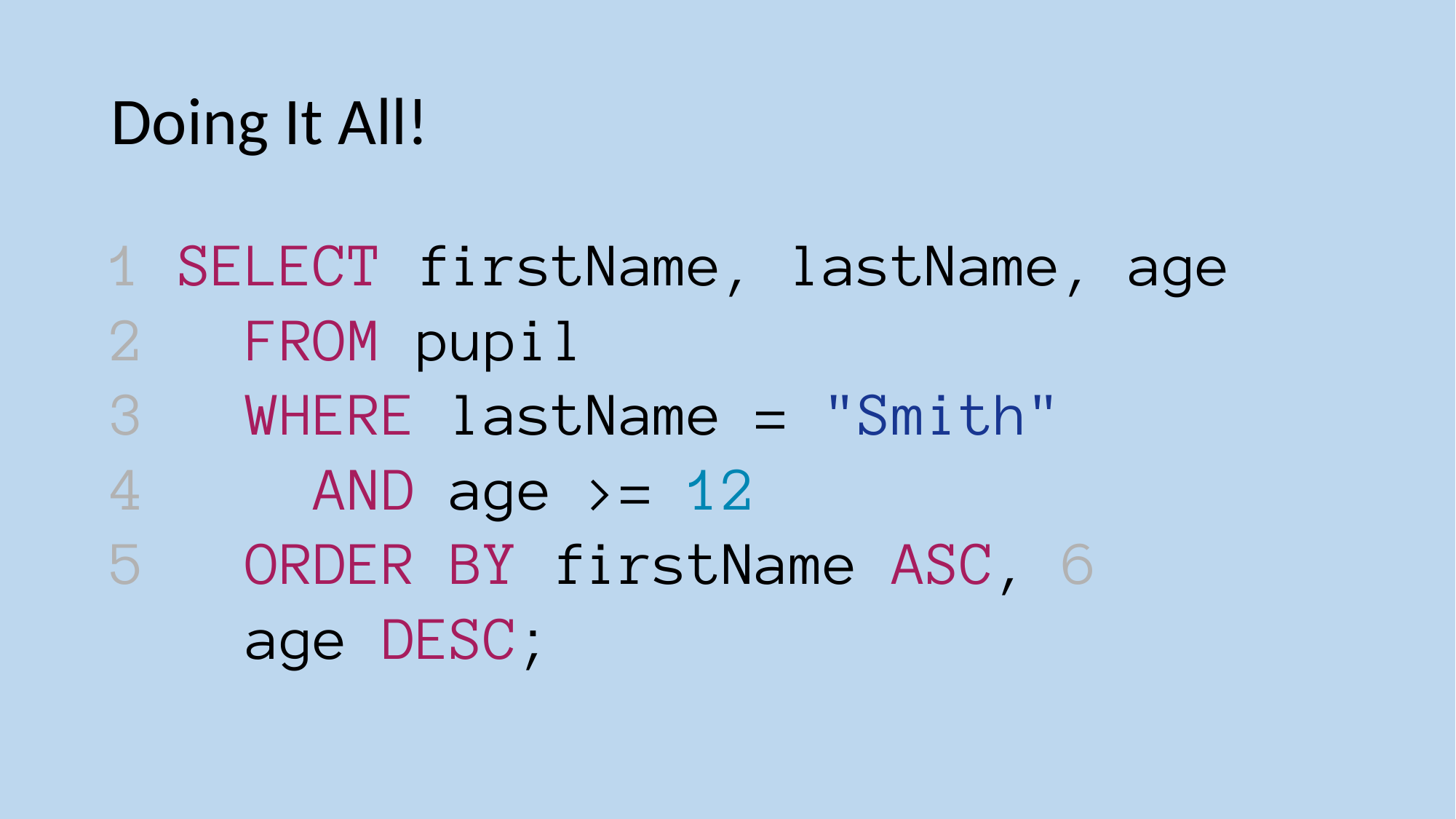

# Doing It All!
1 SELECT firstName, lastName, age
2   FROM pupil
3   WHERE lastName = "Smith"
4     AND age >= 12
5   ORDER BY firstName ASC, 6            age DESC;